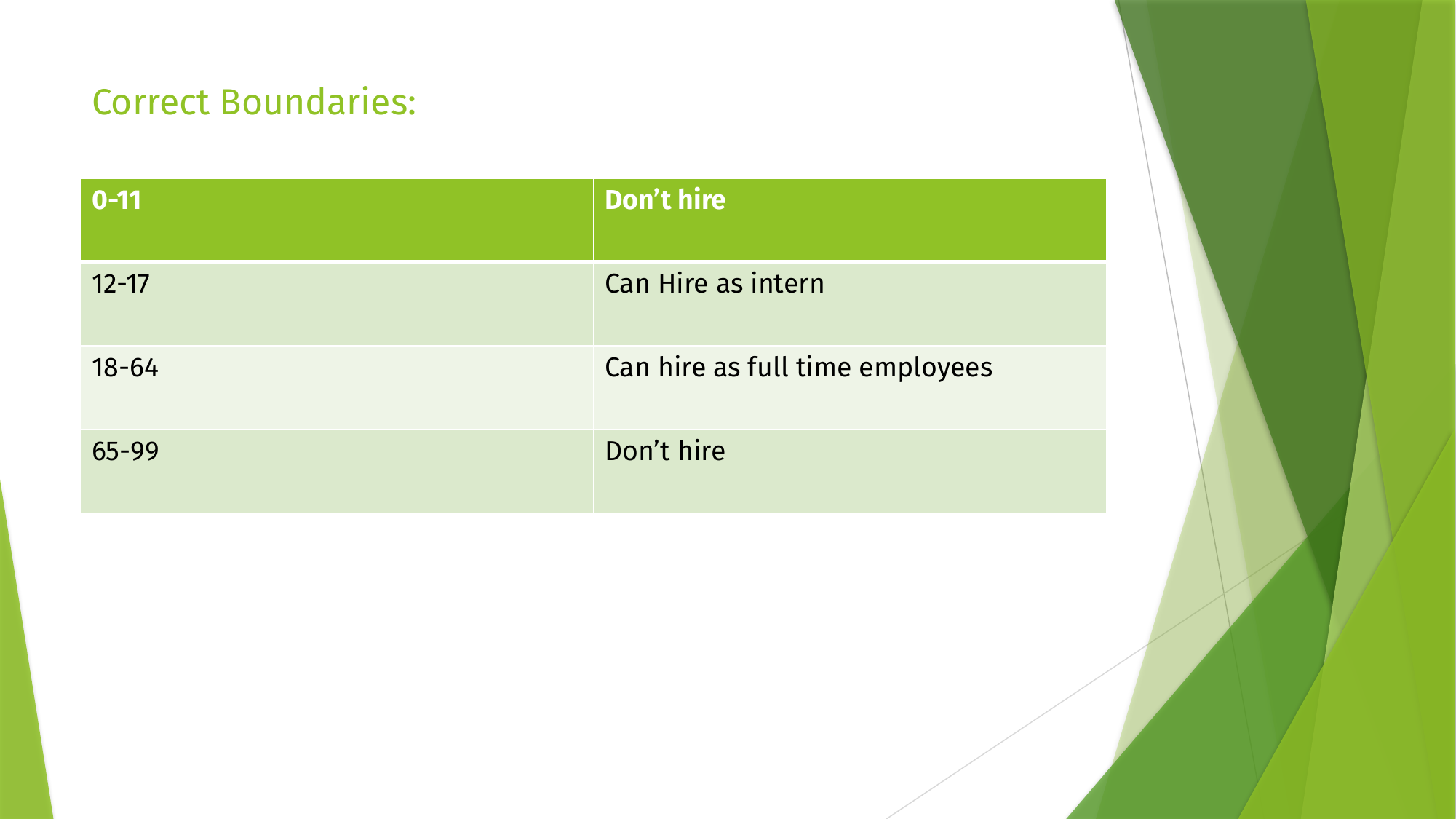

# Correct Boundaries:
| 0-11 | Don’t hire |
| --- | --- |
| 12-17 | Can Hire as intern |
| 18-64 | Can hire as full time employees |
| 65-99 | Don’t hire |